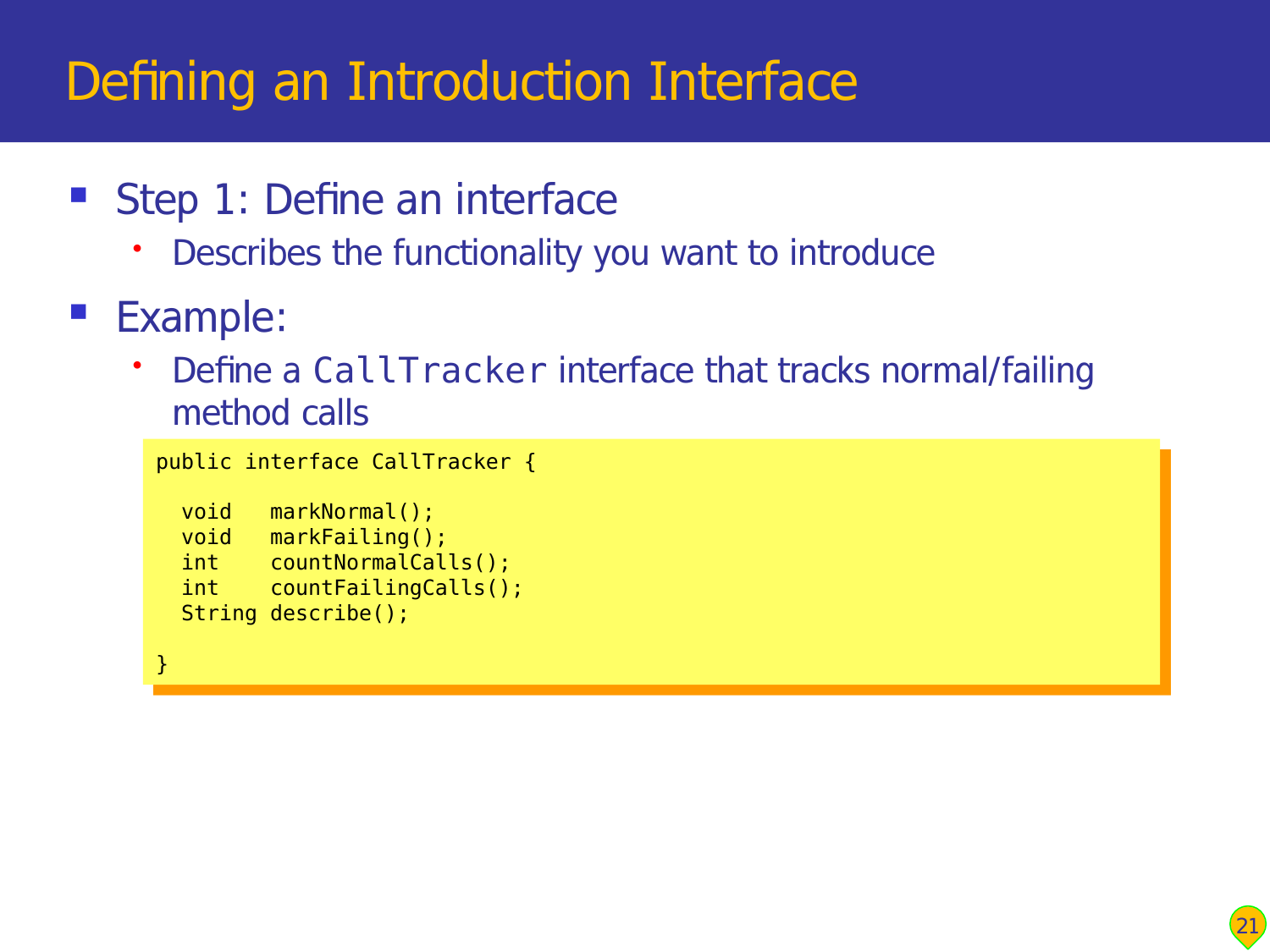

# Defining an Introduction Interface
Step 1: Define an interface
Describes the functionality you want to introduce
Example:
Define a CallTracker interface that tracks normal/failing method calls
public interface CallTracker {

  void   markNormal();
  void   markFailing();
  int    countNormalCalls();
  int    countFailingCalls();
  String describe();

}
21